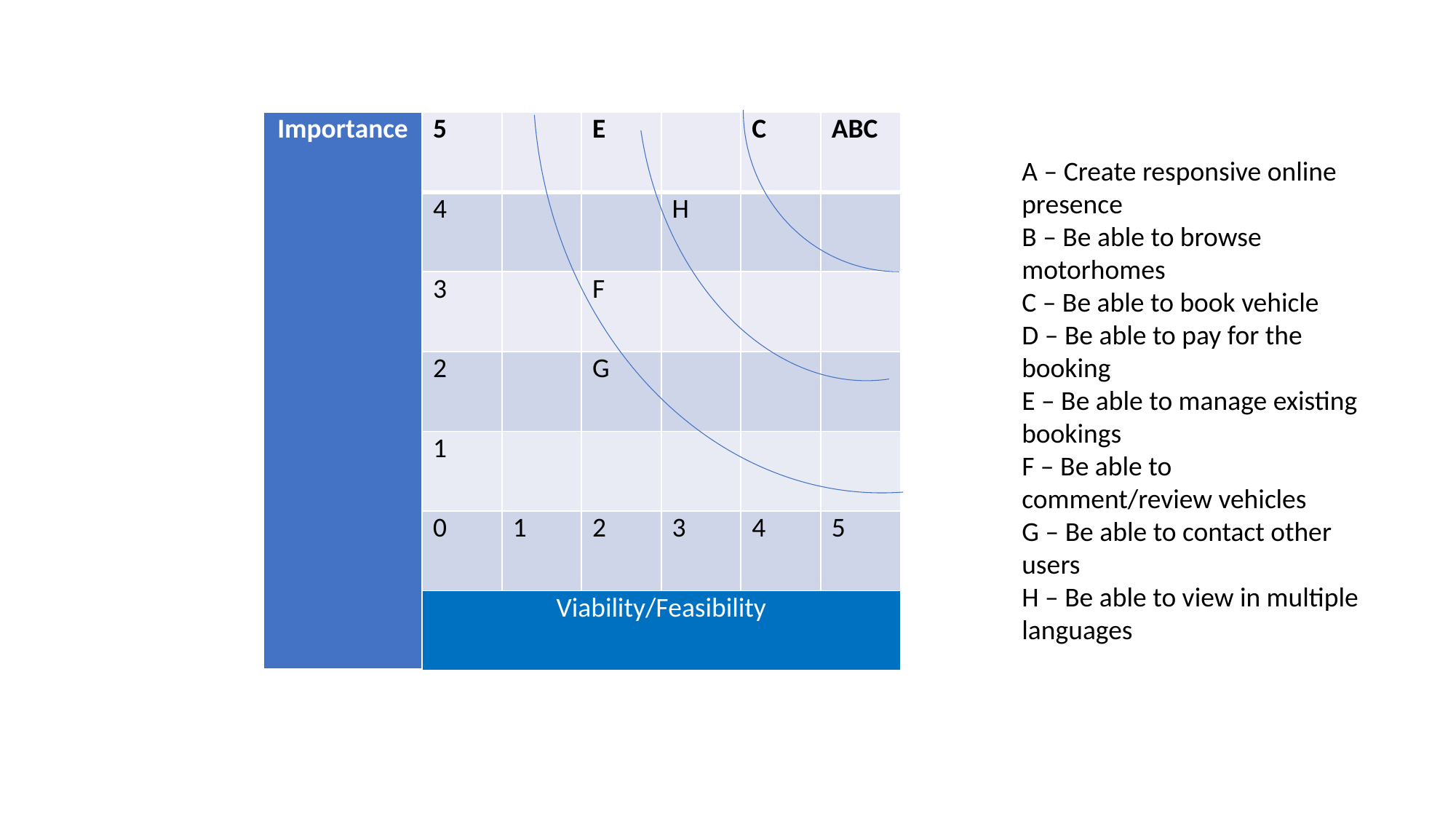

| Importance | 5 |  | E |  | C | ABC |
| --- | --- | --- | --- | --- | --- | --- |
|  | 4 |  |  | H |  |  |
|  | 3 |  | F |  |  |  |
|  | 2 |  | G |  |  |  |
|  | 1 |  |  |  |  |  |
|  | 0 | 1 | 2 | 3 | 4 | 5 |
|  | Viability/Feasibility |  |  |  |  |  |

A – Create responsive online presence
B – Be able to browse motorhomes
C – Be able to book vehicle
D – Be able to pay for the booking
E – Be able to manage existing bookings
F – Be able to  comment/review vehicles
G – Be able to contact other users
H – Be able to view in multiple languages